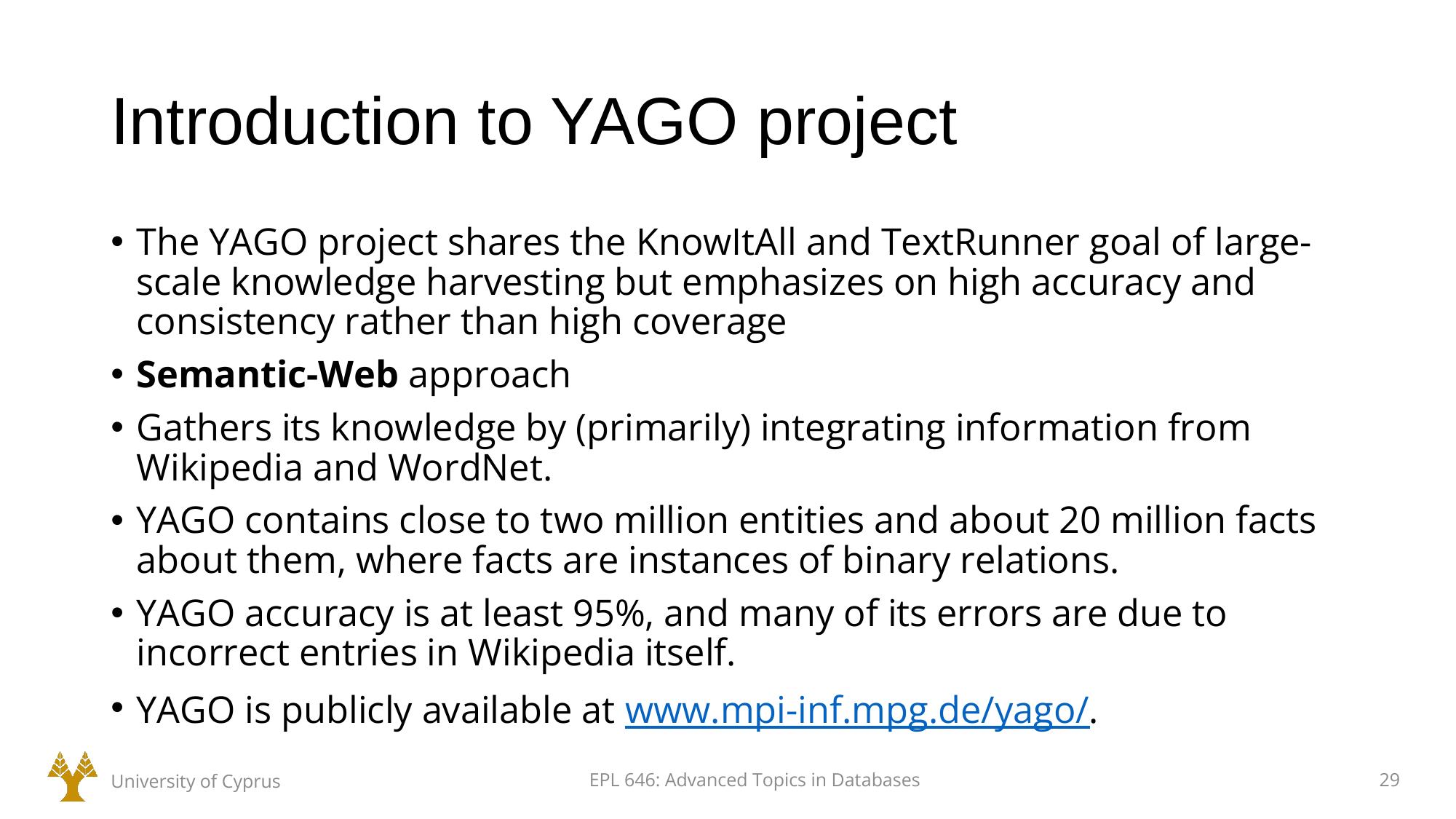

# Introduction to YAGO project
The YAGO project shares the KnowItAll and TextRunner goal of large-scale knowledge harvesting but emphasizes on high accuracy and consistency rather than high coverage
Semantic-Web approach
Gathers its knowledge by (primarily) integrating information from Wikipedia and WordNet.
YAGO contains close to two million entities and about 20 million facts about them, where facts are instances of binary relations.
YAGO accuracy is at least 95%, and many of its errors are due to incorrect entries in Wikipedia itself.
YAGO is publicly available at www.mpi-inf.mpg.de/yago/.
University of Cyprus
EPL 646: Advanced Topics in Databases
29